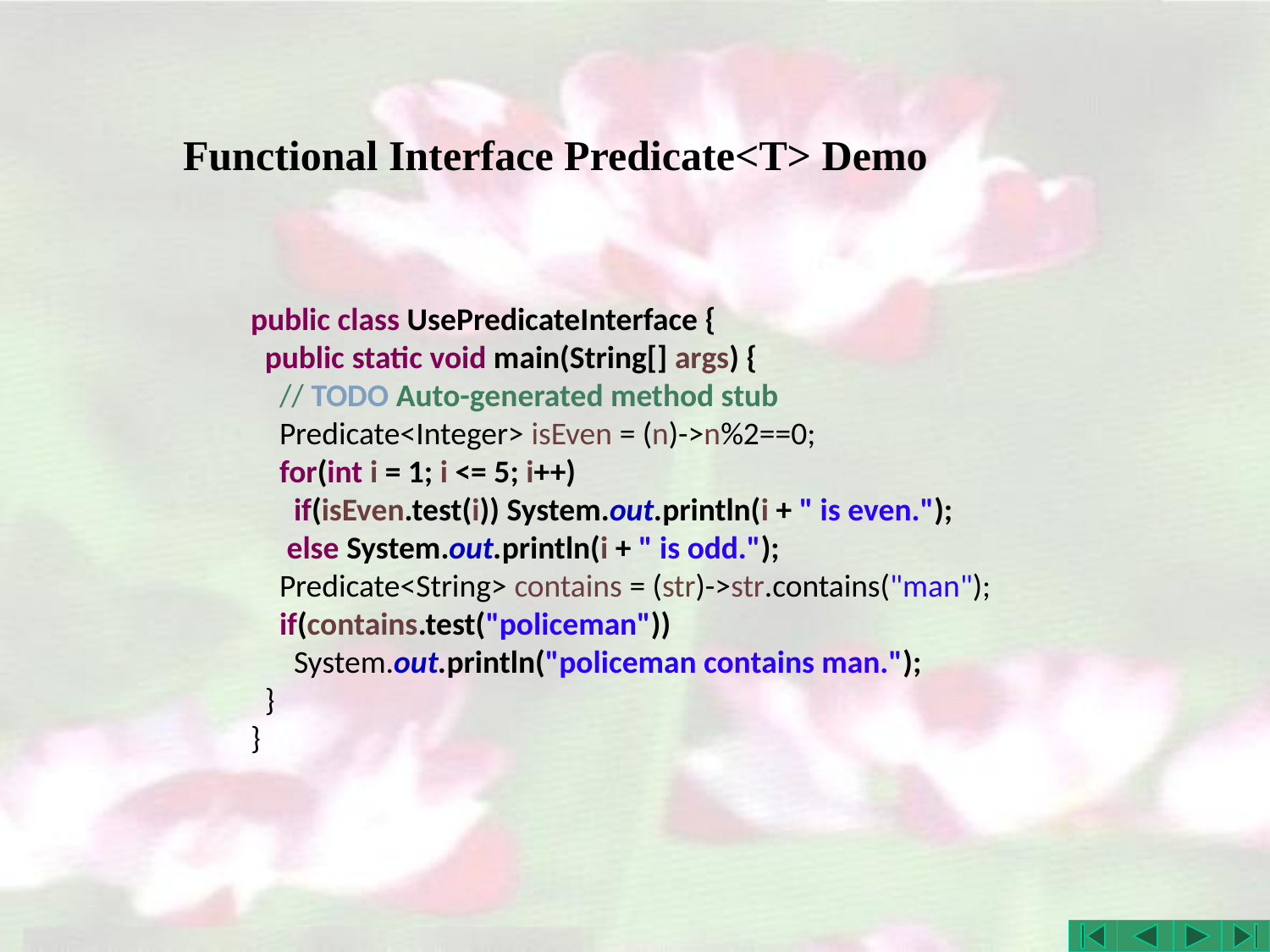

# Functional Interface Predicate<T> Demo
public class UsePredicateInterface {
  public static void main(String[] args) {
    // TODO Auto-generated method stub
    Predicate<Integer> isEven = (n)->n%2==0;
    for(int i = 1; i <= 5; i++)
      if(isEven.test(i)) System.out.println(i + " is even.");
     else System.out.println(i + " is odd.");
    Predicate<String> contains = (str)->str.contains("man");
    if(contains.test("policeman"))
      System.out.println("policeman contains man.");
  }
}